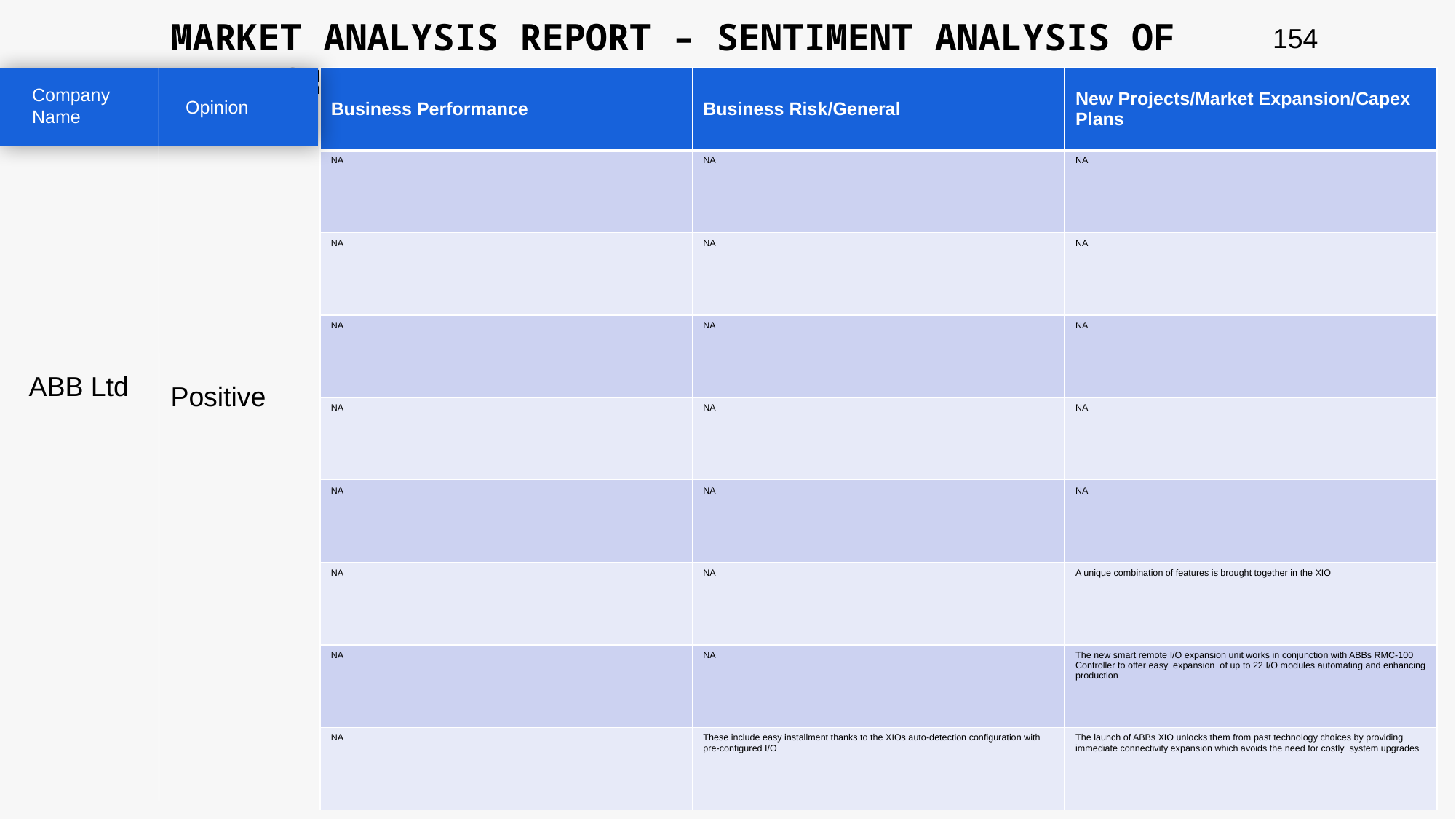

MARKET ANALYSIS REPORT – SENTIMENT ANALYSIS OF PEER GROUP
154

| Business Performance | Business Risk/General | New Projects/Market Expansion/Capex Plans |
| --- | --- | --- |
| NA | NA | NA |
| NA | NA | NA |
| NA | NA | NA |
| NA | NA | NA |
| NA | NA | NA |
| NA | NA | A unique combination of features is brought together in the XIO |
| NA | NA | The new smart remote I/O expansion unit works in conjunction with ABBs RMC-100 Controller to offer easy expansion of up to 22 I/O modules automating and enhancing production |
| NA | These include easy installment thanks to the XIOs auto-detection configuration with pre-configured I/O | The launch of ABBs XIO unlocks them from past technology choices by providing immediate connectivity expansion which avoids the need for costly system upgrades |
Company Name
Opinion
ABB Ltd
Positive